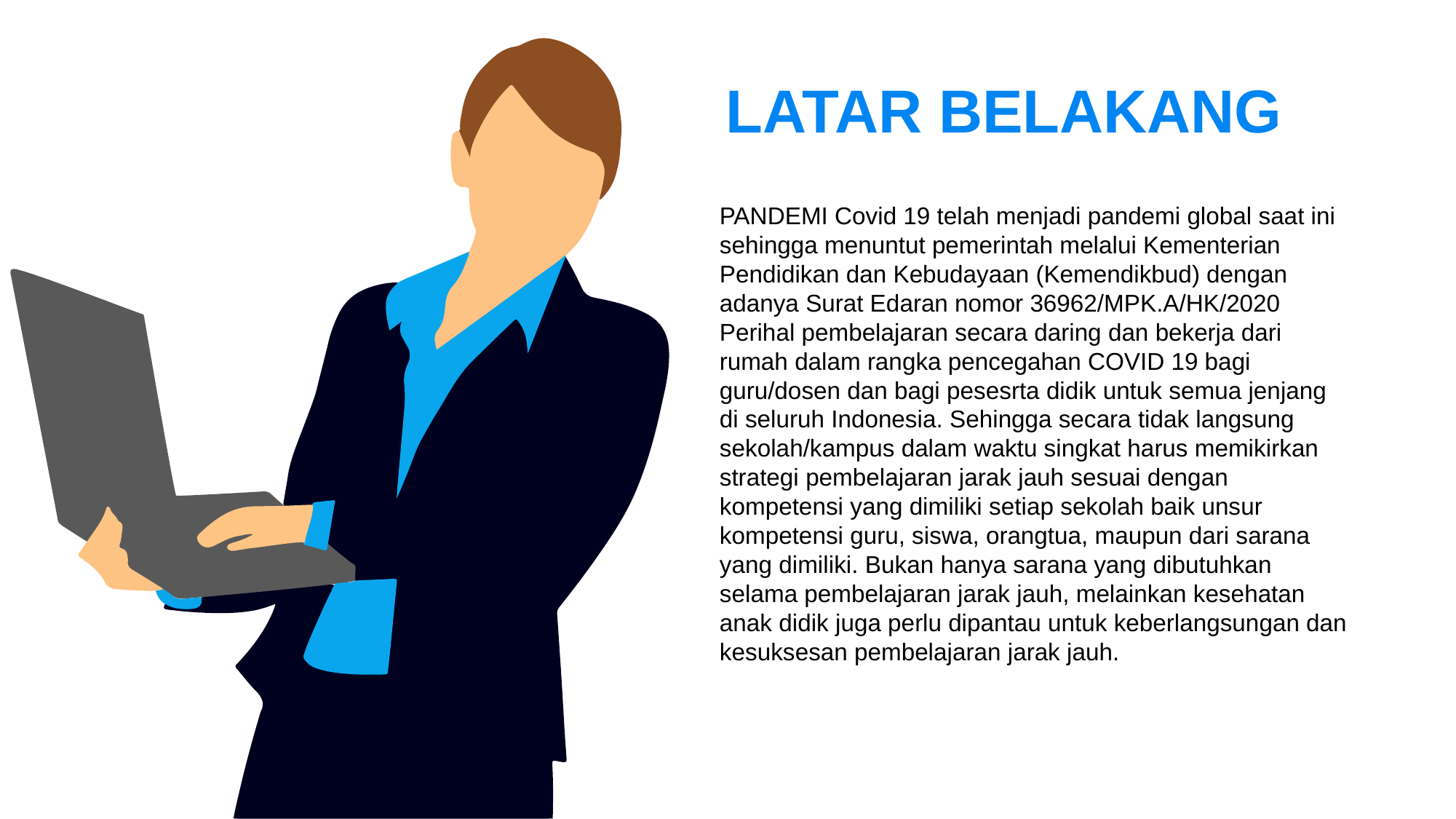

LATAR BELAKANG

PANDEMI Covid 19 telah menjadi pandemi global saat ini sehingga menuntut pemerintah melalui Kementerian Pendidikan dan Kebudayaan (Kemendikbud) dengan adanya Surat Edaran nomor 36962/MPK.A/HK/2020 Perihal pembelajaran secara daring dan bekerja dari rumah dalam rangka pencegahan COVID 19 bagi guru/dosen dan bagi pesesrta didik untuk semua jenjang
di seluruh Indonesia. Sehingga secara tidak langsung sekolah/kampus dalam waktu singkat harus memikirkan strategi pembelajaran jarak jauh sesuai dengan kompetensi yang dimiliki setiap sekolah baik unsur kompetensi guru, siswa, orangtua, maupun dari sarana yang dimiliki. Bukan hanya sarana yang dibutuhkan selama pembelajaran jarak jauh, melainkan kesehatan anak didik juga perlu dipantau untuk keberlangsungan dan kesuksesan pembelajaran jarak jauh.